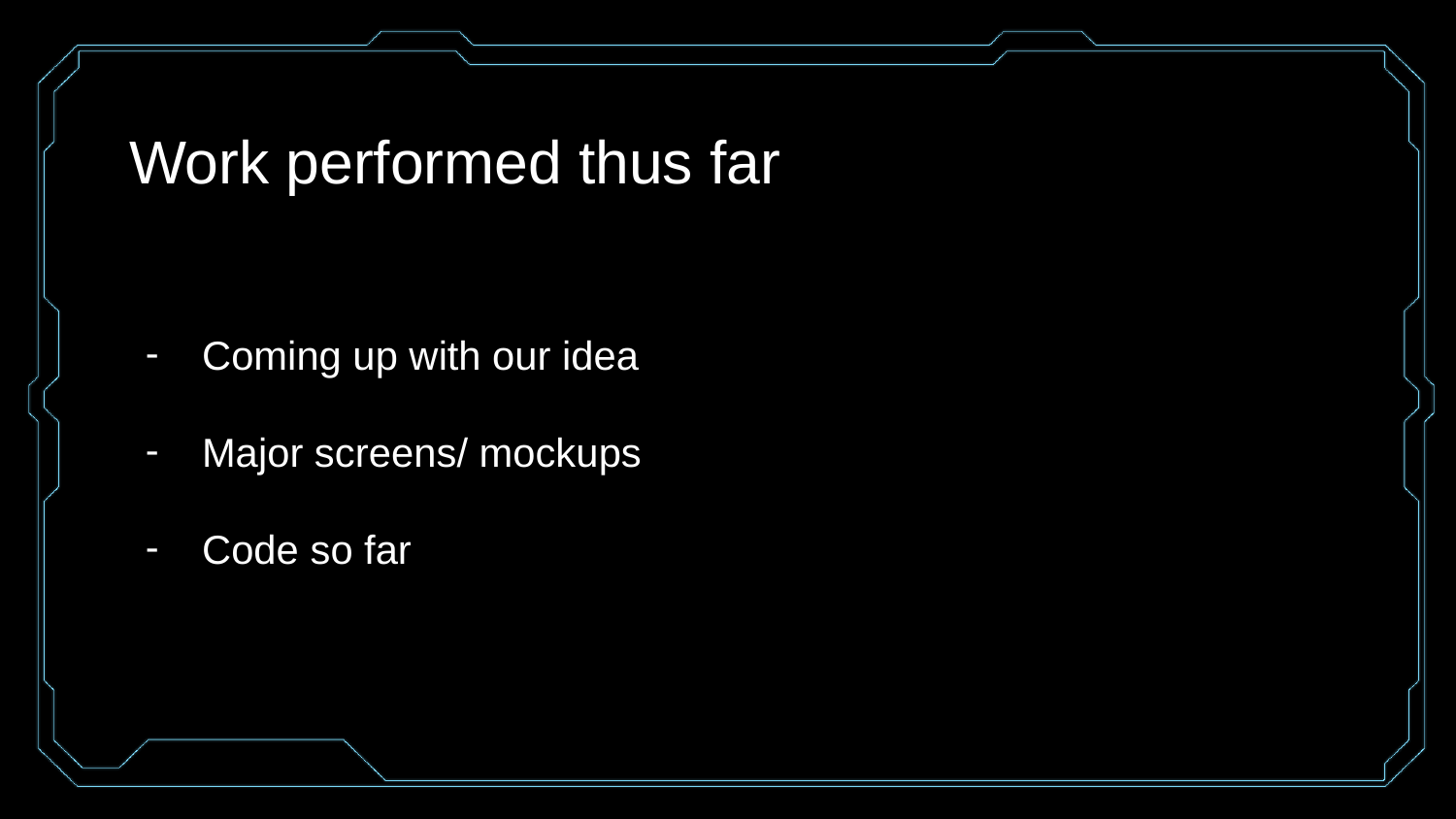

# Work performed thus far
Coming up with our idea

Major screens/ mockups

Code so far